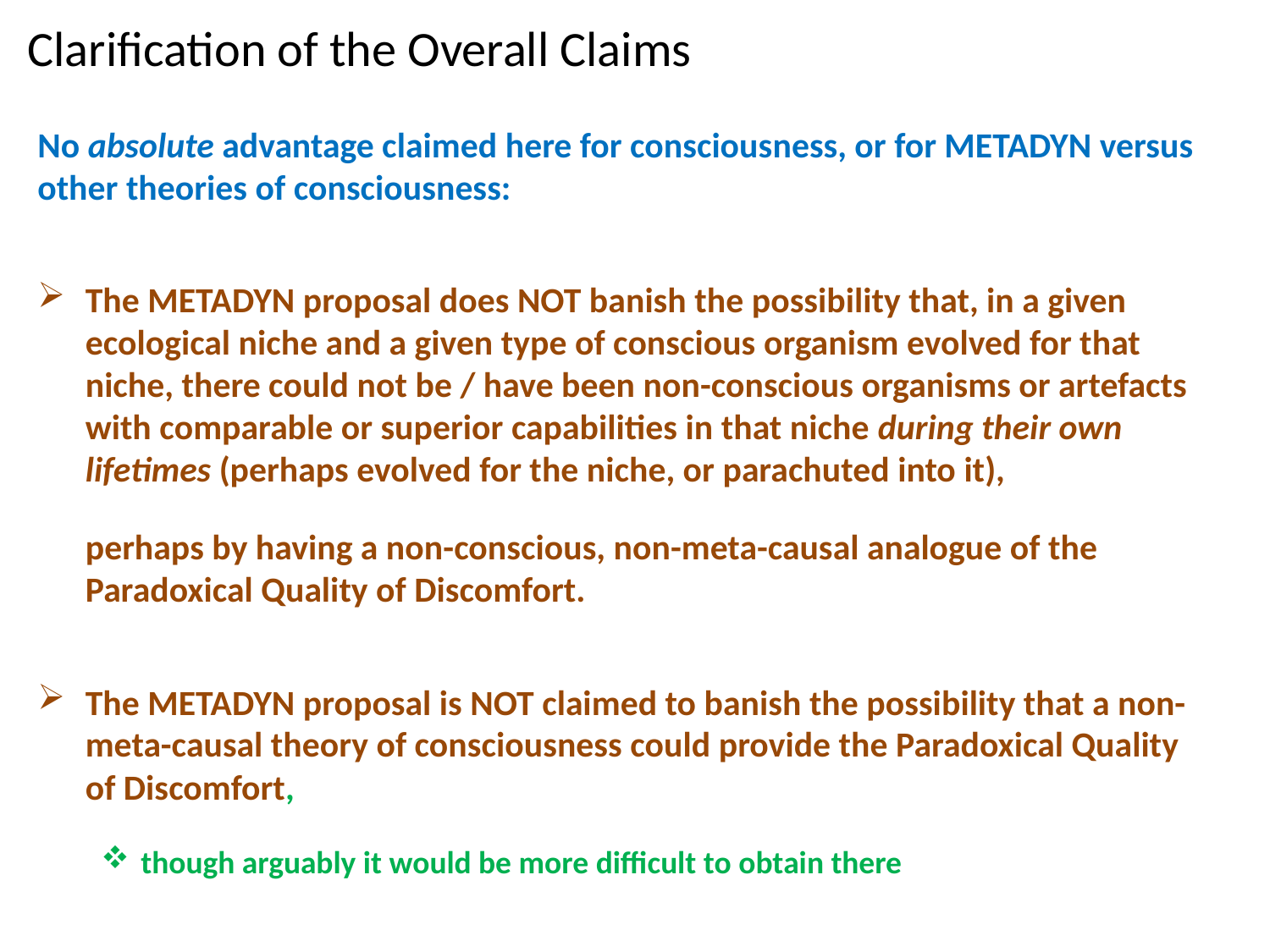

# Clarification of the Overall Claims
No absolute advantage claimed here for consciousness, or for METADYN versus other theories of consciousness:
The METADYN proposal does NOT banish the possibility that, in a given ecological niche and a given type of conscious organism evolved for that niche, there could not be / have been non-conscious organisms or artefacts with comparable or superior capabilities in that niche during their own lifetimes (perhaps evolved for the niche, or parachuted into it),
perhaps by having a non-conscious, non-meta-causal analogue of the Paradoxical Quality of Discomfort.
The METADYN proposal is NOT claimed to banish the possibility that a non-meta-causal theory of consciousness could provide the Paradoxical Quality of Discomfort,
though arguably it would be more difficult to obtain there